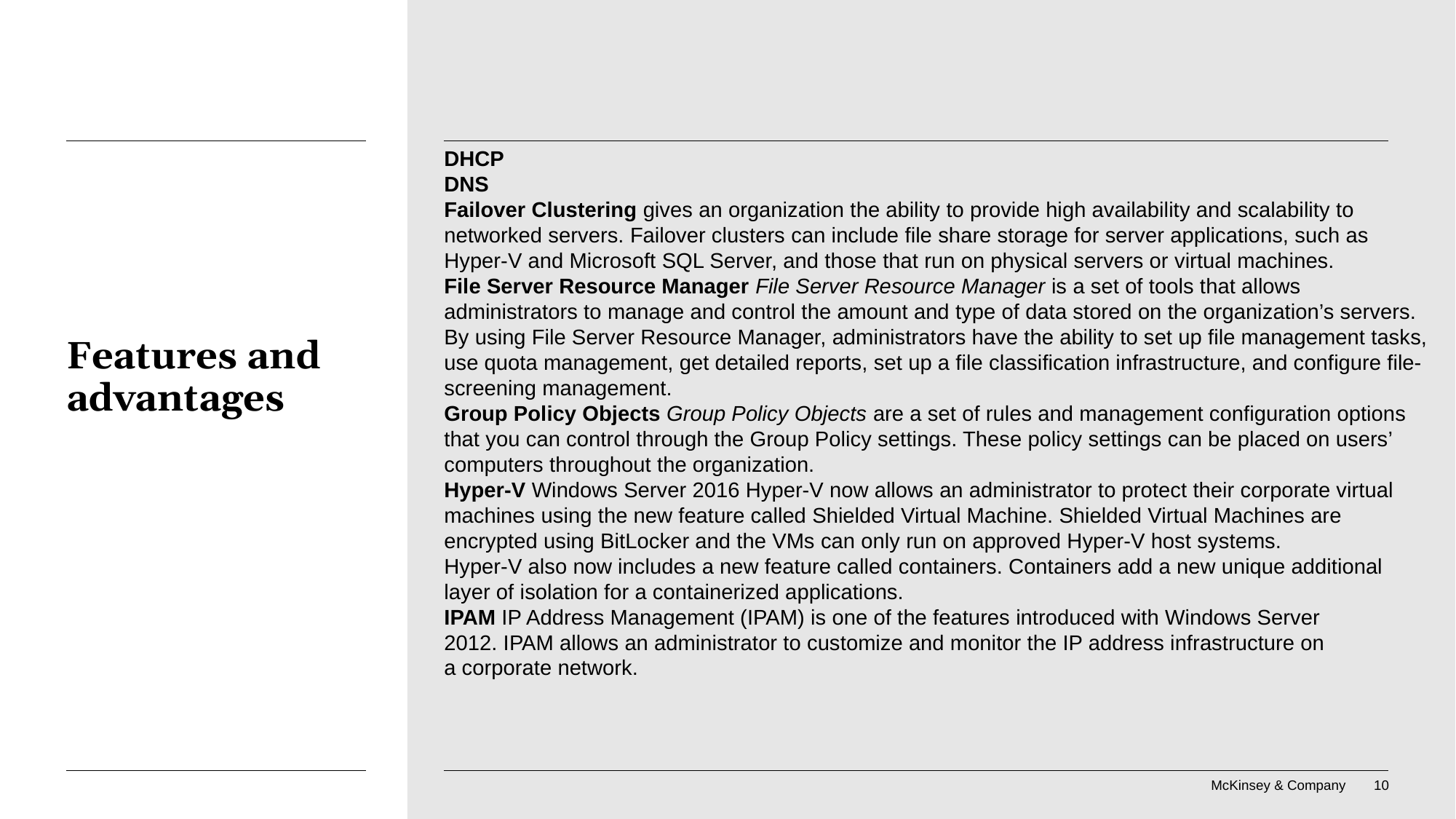

DHCP
DNS
Failover Clustering gives an organization the ability to provide high availability and scalability to networked servers. Failover clusters can include file share storage for server applications, such as Hyper-V and Microsoft SQL Server, and those that run on physical servers or virtual machines.
File Server Resource Manager File Server Resource Manager is a set of tools that allows
administrators to manage and control the amount and type of data stored on the organization’s servers. By using File Server Resource Manager, administrators have the ability to set up file management tasks, use quota management, get detailed reports, set up a file classification infrastructure, and configure file-screening management.
Group Policy Objects Group Policy Objects are a set of rules and management configuration options that you can control through the Group Policy settings. These policy settings can be placed on users’ computers throughout the organization.
Hyper-V Windows Server 2016 Hyper-V now allows an administrator to protect their corporate virtual machines using the new feature called Shielded Virtual Machine. Shielded Virtual Machines are encrypted using BitLocker and the VMs can only run on approved Hyper-V host systems.
Hyper-V also now includes a new feature called containers. Containers add a new unique additional layer of isolation for a containerized applications.
IPAM IP Address Management (IPAM) is one of the features introduced with Windows Server
2012. IPAM allows an administrator to customize and monitor the IP address infrastructure on
a corporate network.

# Features and Features and advantagesges